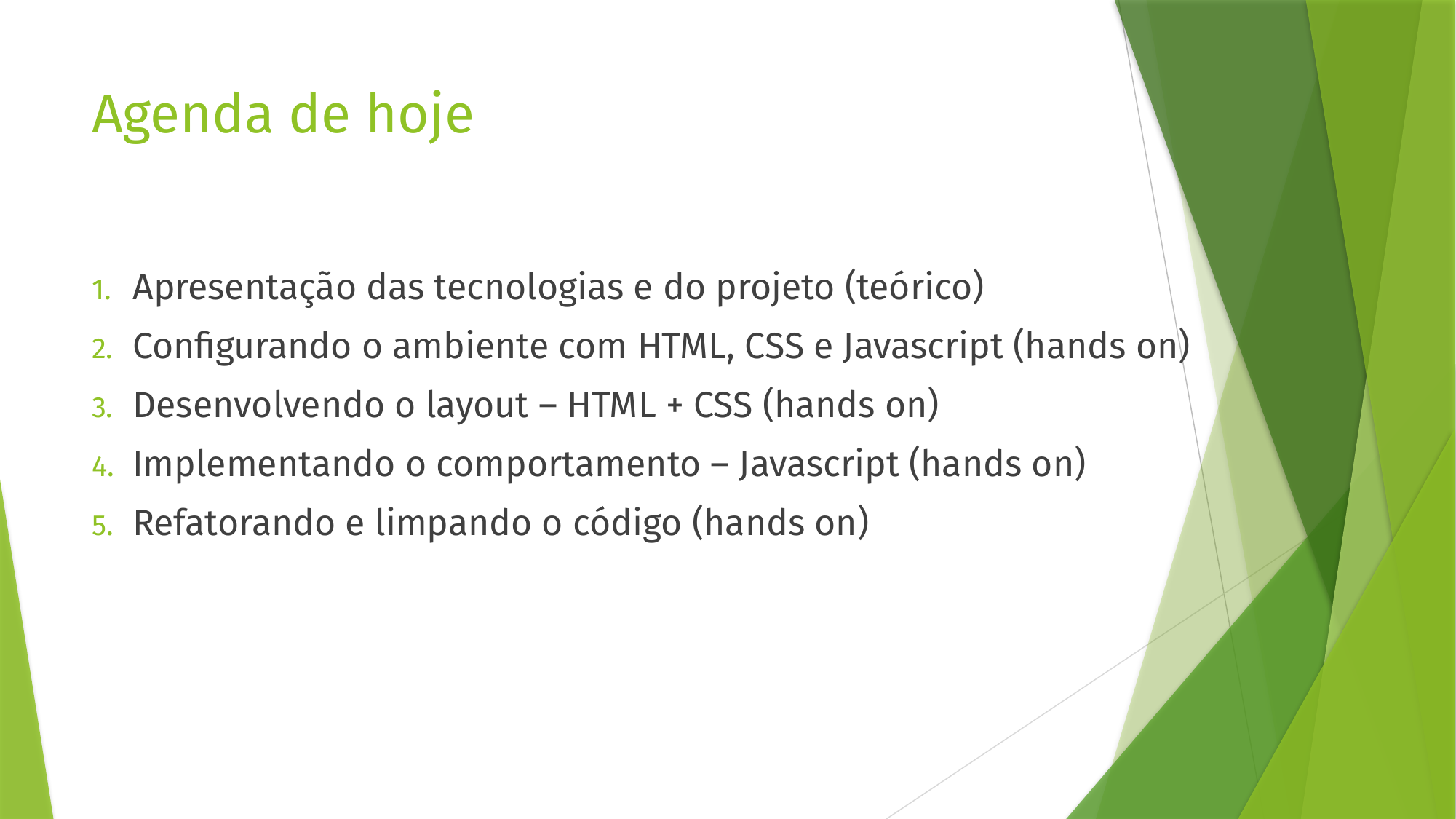

# Agenda de hoje
Apresentação das tecnologias e do projeto (teórico)
Configurando o ambiente com HTML, CSS e Javascript (hands on)
Desenvolvendo o layout – HTML + CSS (hands on)
Implementando o comportamento – Javascript (hands on)
Refatorando e limpando o código (hands on)